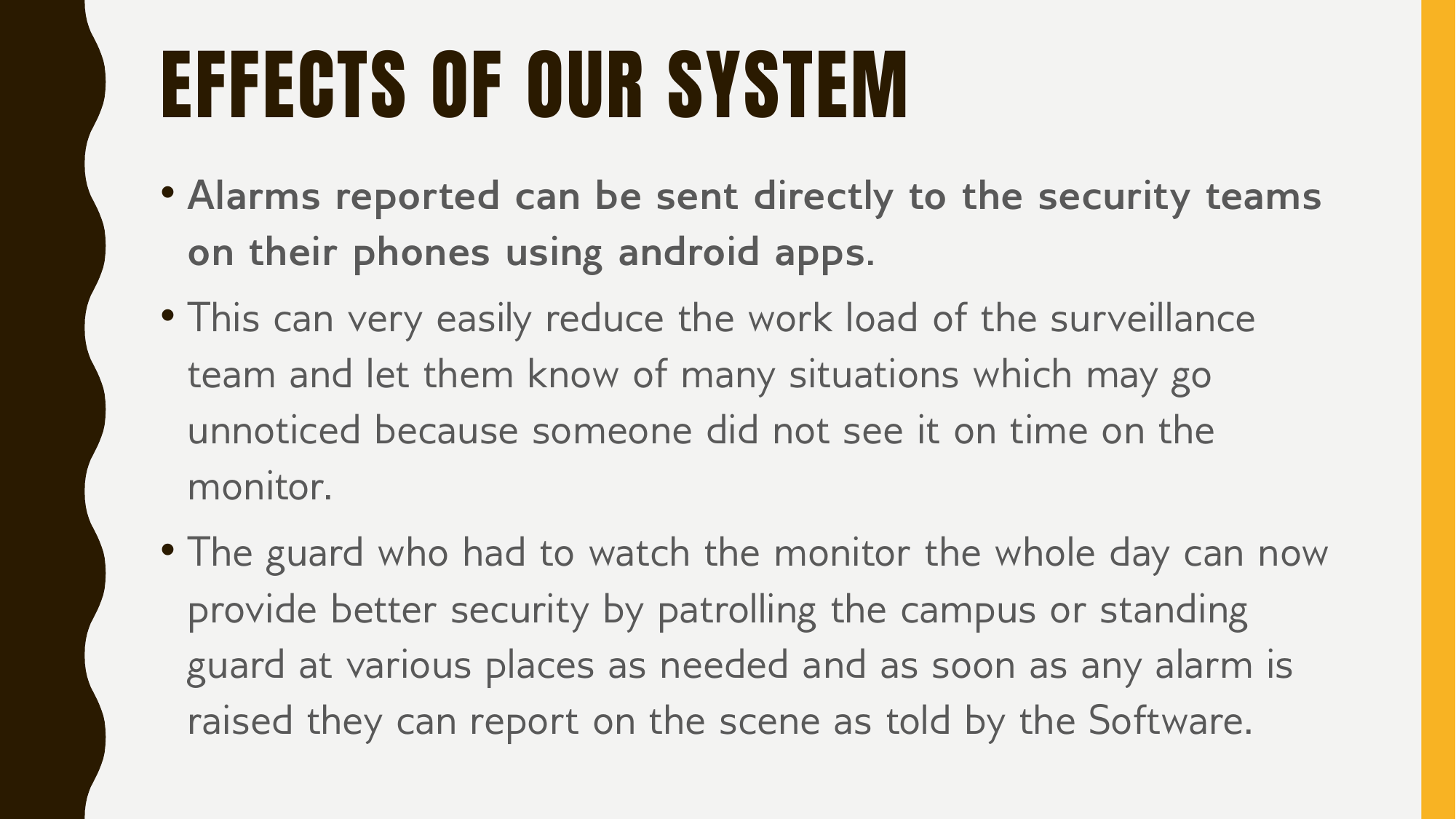

# Effects of Our System
Alarms reported can be sent directly to the security teams on their phones using android apps.
This can very easily reduce the work load of the surveillance team and let them know of many situations which may go unnoticed because someone did not see it on time on the monitor.
The guard who had to watch the monitor the whole day can now provide better security by patrolling the campus or standing guard at various places as needed and as soon as any alarm is raised they can report on the scene as told by the Software.